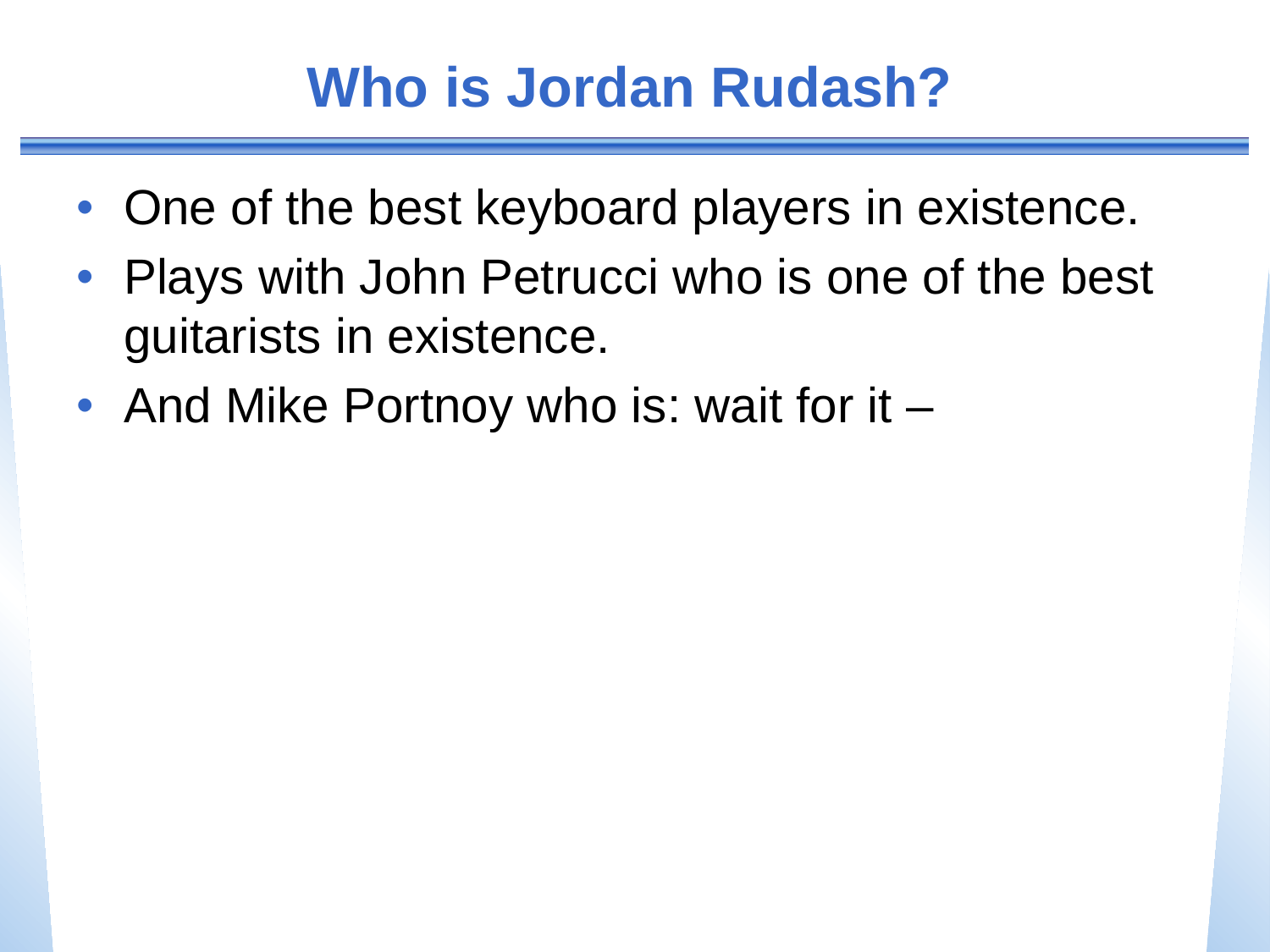

# Who is Jordan Rudash?
One of the best keyboard players in existence.
Plays with John Petrucci who is one of the best guitarists in existence.
And Mike Portnoy who is: wait for it –